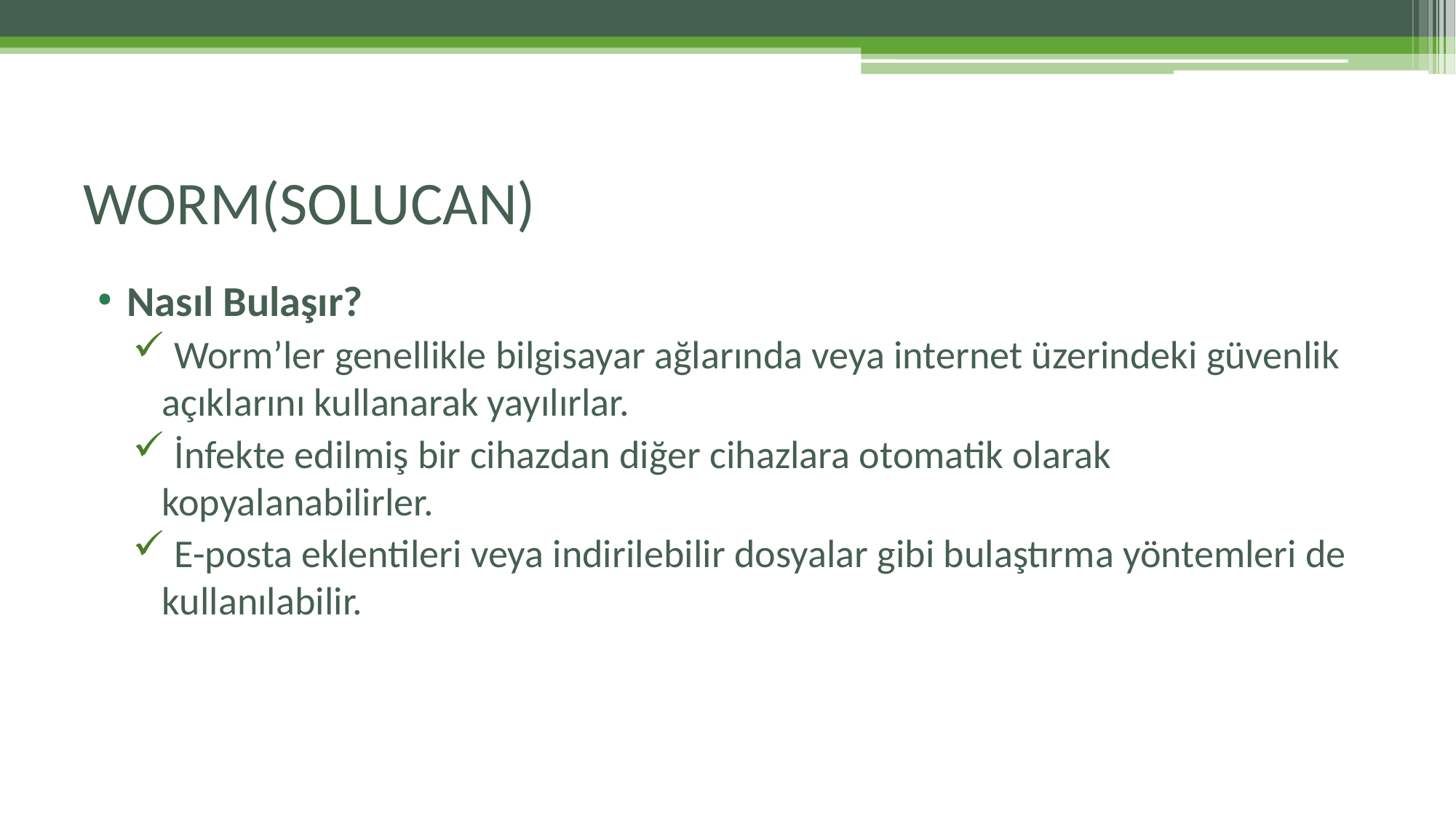

# WORM(SOLUCAN)
Nasıl Bulaşır?
 Worm’ler genellikle bilgisayar ağlarında veya internet üzerindeki güvenlik açıklarını kullanarak yayılırlar.
 İnfekte edilmiş bir cihazdan diğer cihazlara otomatik olarak kopyalanabilirler.
 E-posta eklentileri veya indirilebilir dosyalar gibi bulaştırma yöntemleri de kullanılabilir.